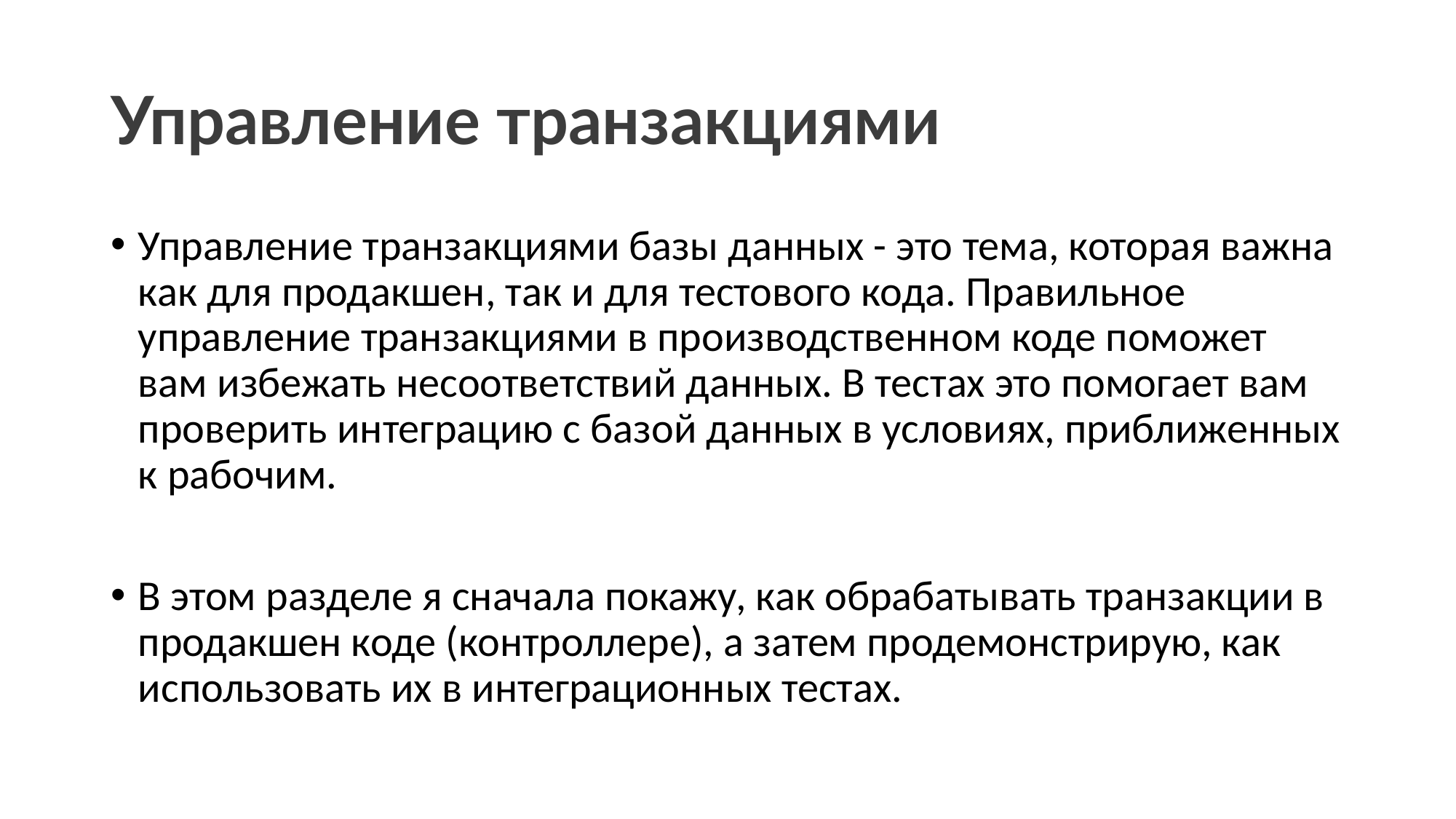

# Управление транзакциями
Управление транзакциями базы данных - это тема, которая важна как для продакшен, так и для тестового кода. Правильное управление транзакциями в производственном коде поможет вам избежать несоответствий данных. В тестах это помогает вам проверить интеграцию с базой данных в условиях, приближенных к рабочим.

В этом разделе я сначала покажу, как обрабатывать транзакции в продакшен коде (контроллере), а затем продемонстрирую, как использовать их в интеграционных тестах.